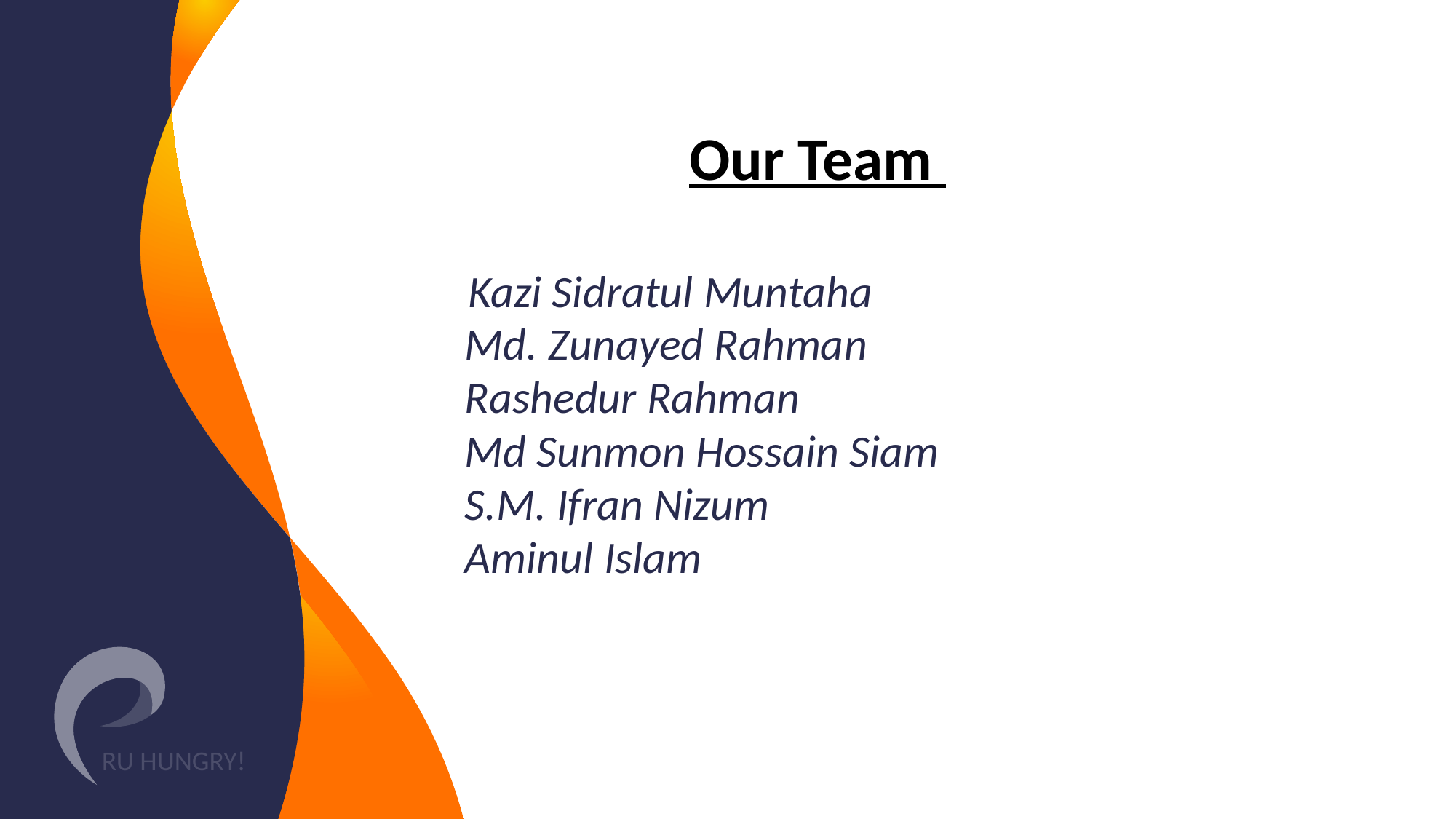

# Our Team
 Kazi Sidratul Muntaha
Md. Zunayed Rahman
Rashedur Rahman
Md Sunmon Hossain Siam
S.M. Ifran Nizum
Aminul Islam

RU HUNGRY!